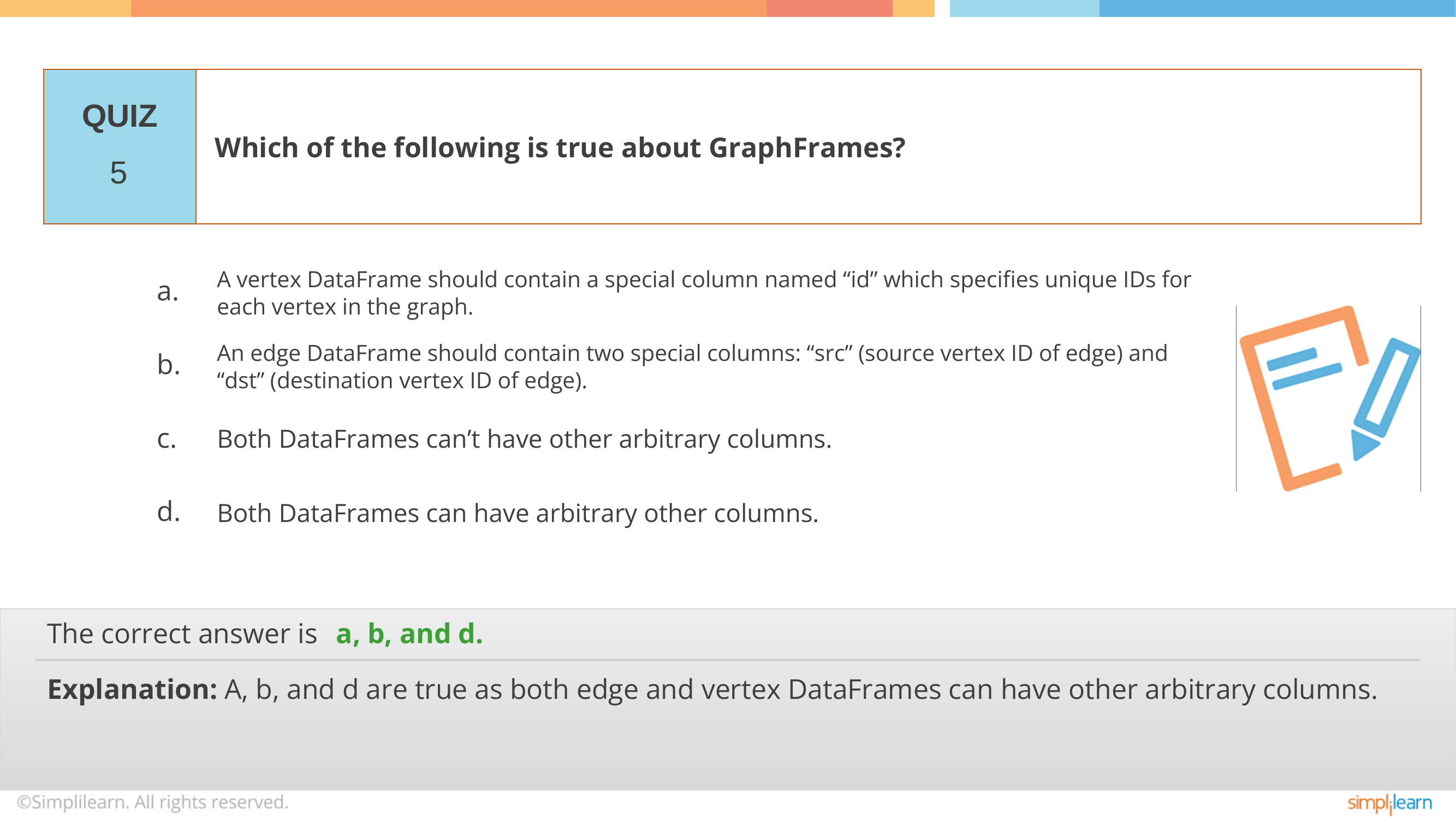

Which of the following is true about GraphFrames?
5
A vertex DataFrame should contain a special column named “id” which specifies unique IDs for each vertex in the graph.
An edge DataFrame should contain two special columns: “src” (source vertex ID of edge) and “dst” (destination vertex ID of edge).
Both DataFrames can’t have other arbitrary columns.
Both DataFrames can have arbitrary other columns.
a, b, and d.
Explanation: A, b, and d are true as both edge and vertex DataFrames can have other arbitrary columns.